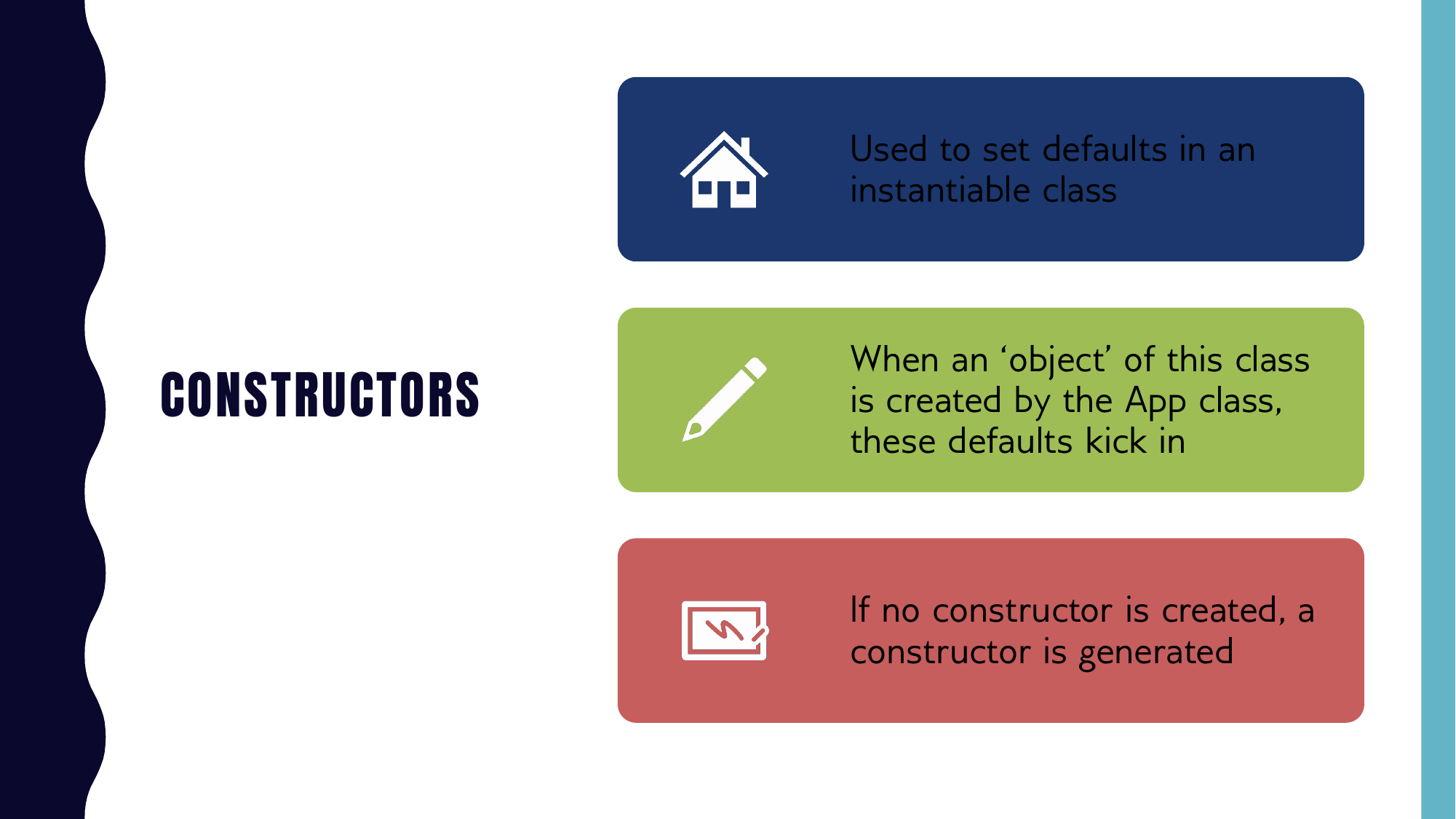

Used to set defaults in an instantiable class
When an ‘object’ of this class is created by the App class, these defaults kick in
If no constructor is created, a constructor is generated
# Constructors